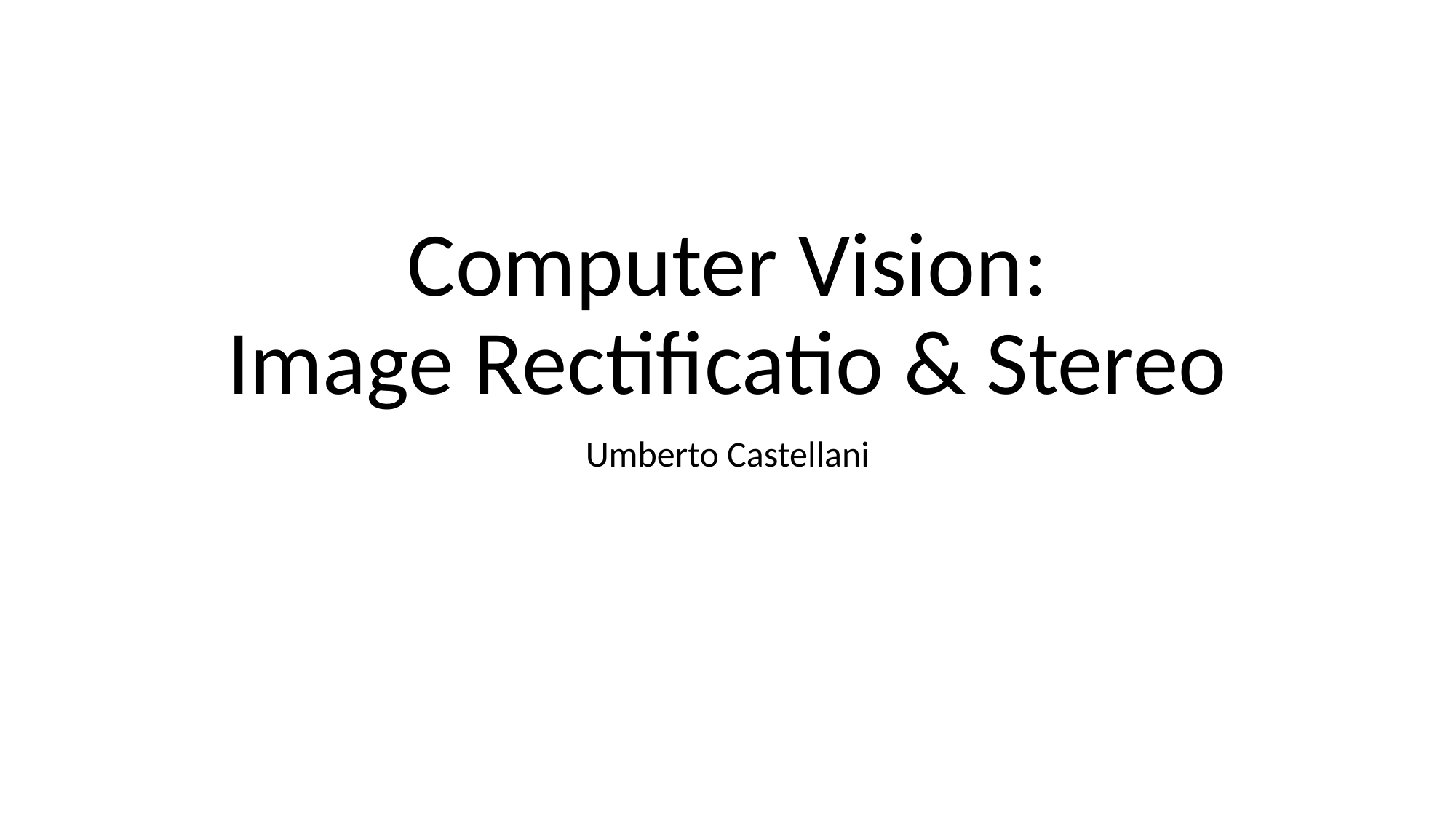

# Computer Vision: Image Rectificatio & Stereo
Umberto Castellani